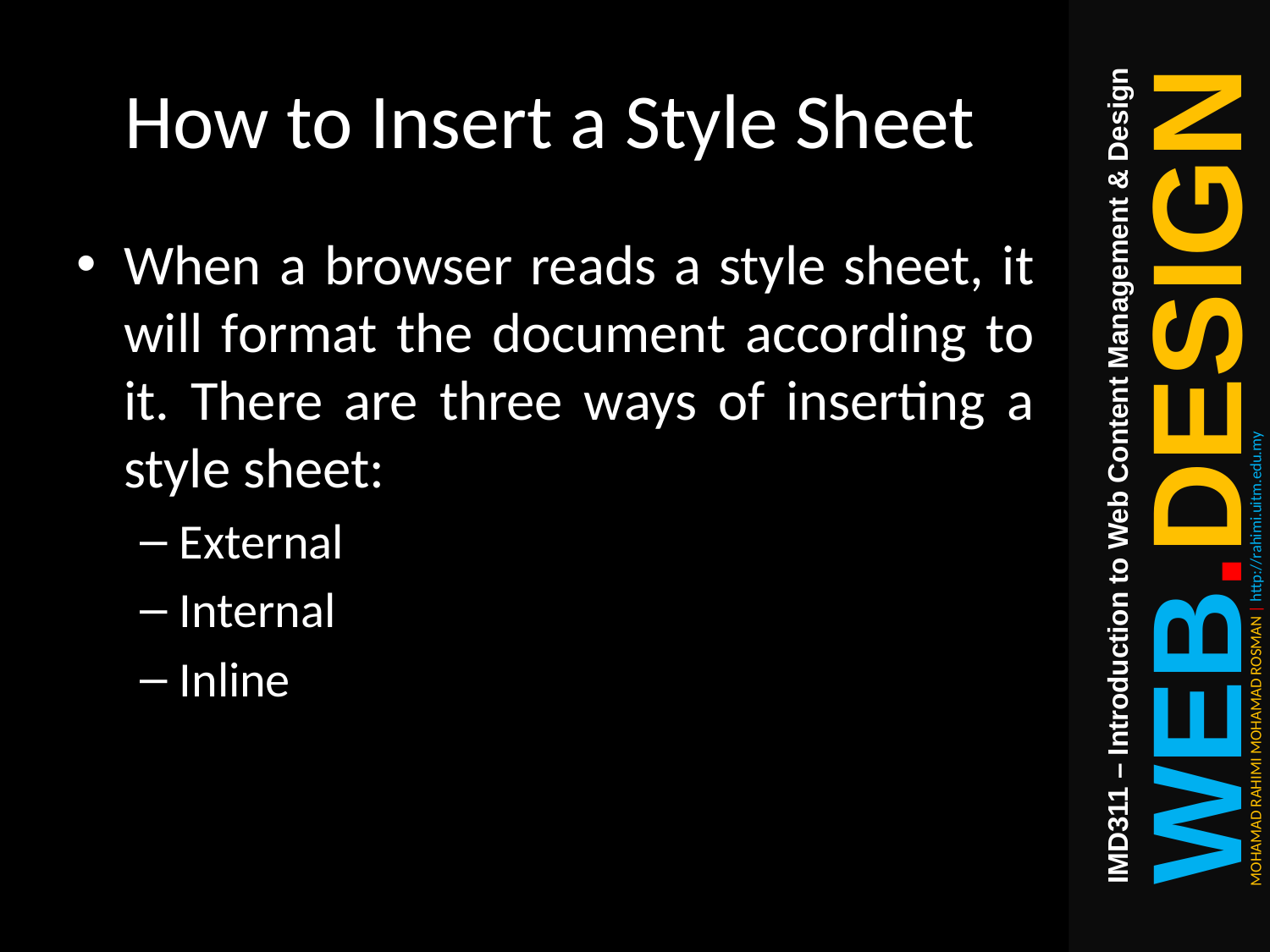

# How to Insert a Style Sheet
When a browser reads a style sheet, it will format the document according to it. There are three ways of inserting a style sheet:
External
Internal
Inline